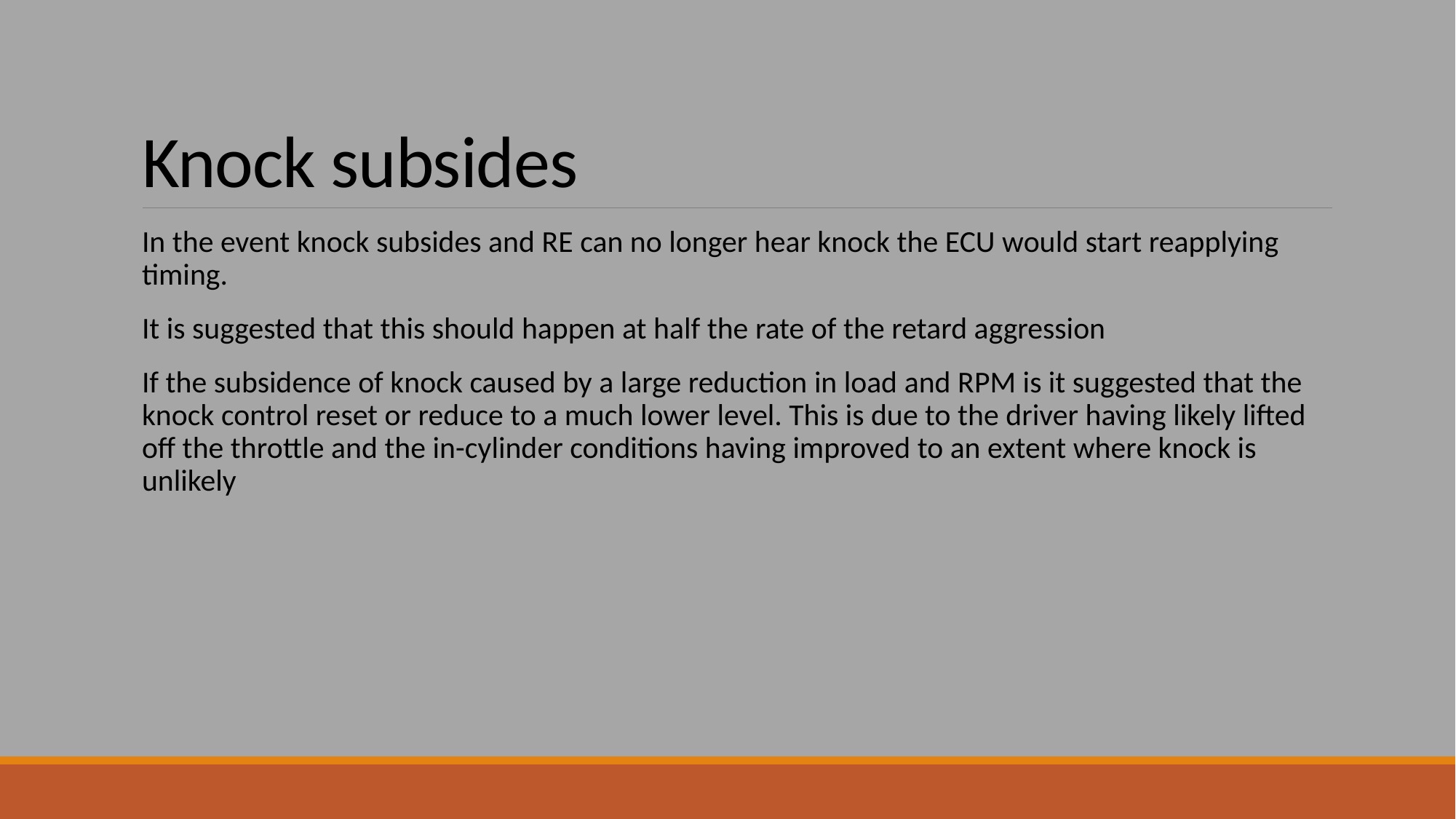

# Knock subsides
In the event knock subsides and RE can no longer hear knock the ECU would start reapplying timing.
It is suggested that this should happen at half the rate of the retard aggression
If the subsidence of knock caused by a large reduction in load and RPM is it suggested that the knock control reset or reduce to a much lower level. This is due to the driver having likely lifted off the throttle and the in-cylinder conditions having improved to an extent where knock is unlikely